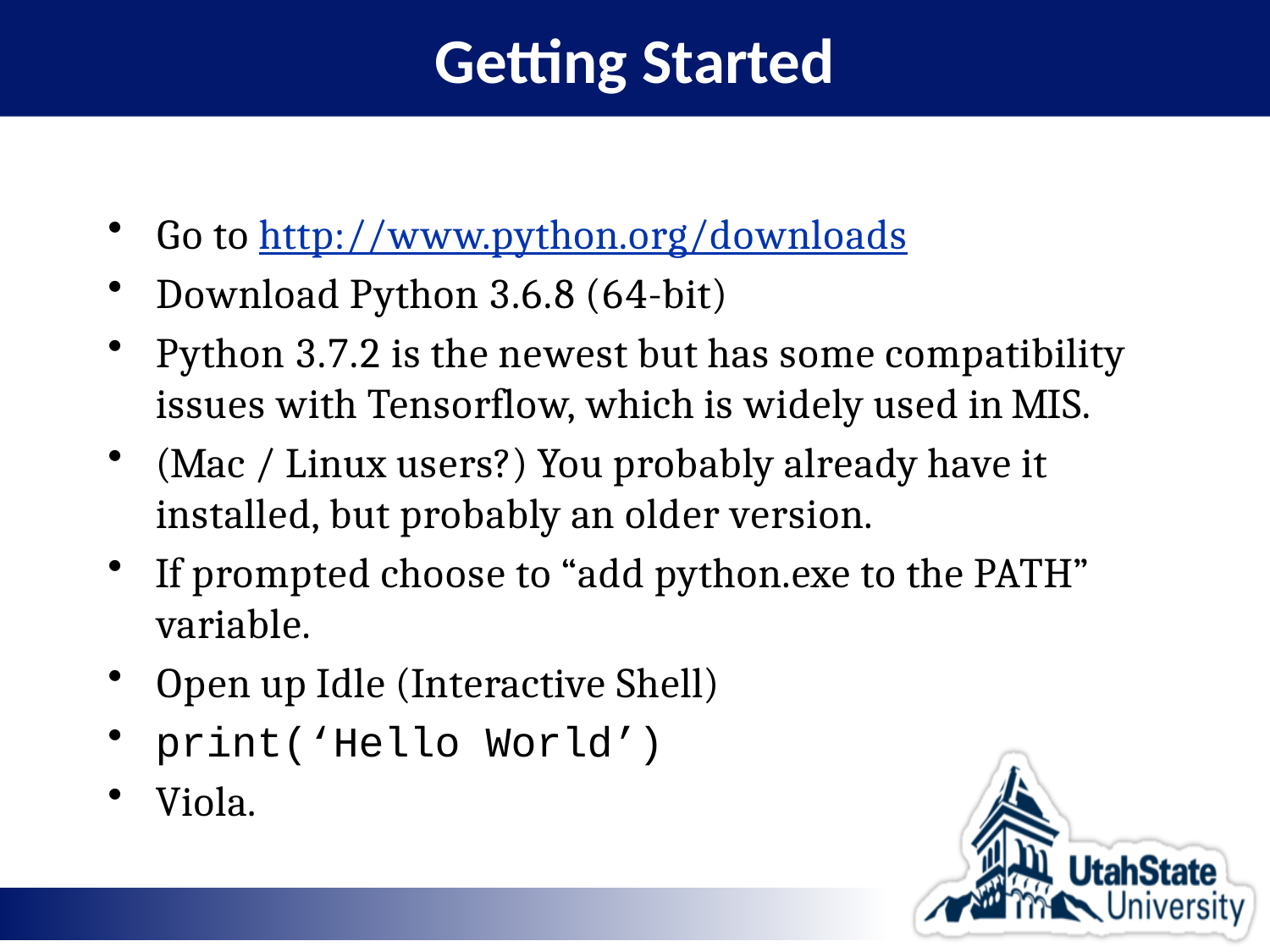

# Getting Started
Go to http://www.python.org/downloads
Download Python 3.6.8 (64-bit)
Python 3.7.2 is the newest but has some compatibility issues with Tensorflow, which is widely used in MIS.
(Mac / Linux users?) You probably already have it installed, but probably an older version.
If prompted choose to “add python.exe to the PATH” variable.
Open up Idle (Interactive Shell)
print(‘Hello World’)
Viola.